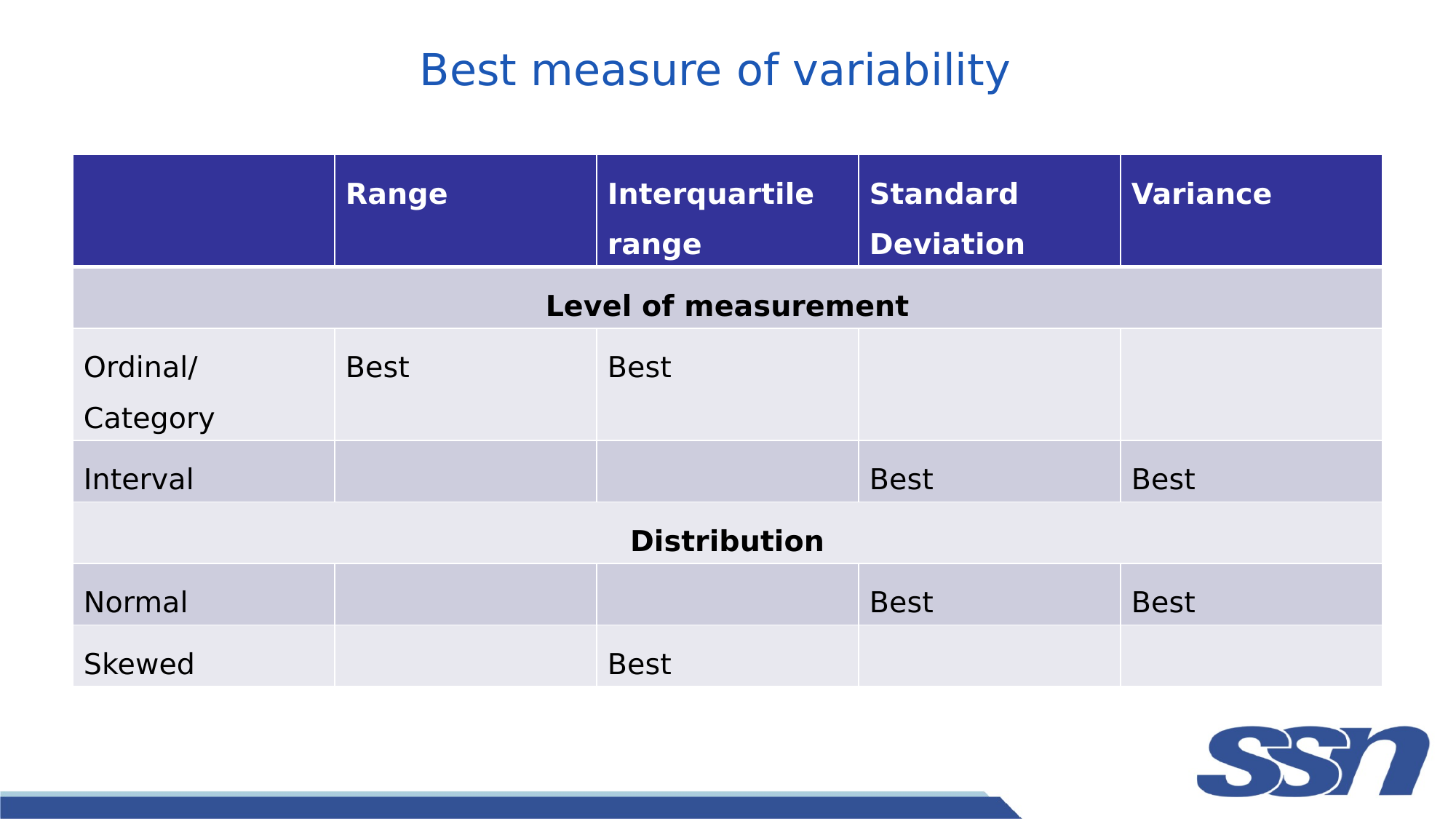

# Best measure of variability
|  | Range | Interquartile range | Standard Deviation | Variance |
| --- | --- | --- | --- | --- |
| Level of measurement |  |  |  |  |
| Ordinal/ Category | Best | Best |  |  |
| Interval |  |  | Best | Best |
| Distribution |  |  |  |  |
| Normal |  |  | Best | Best |
| Skewed |  | Best |  |  |